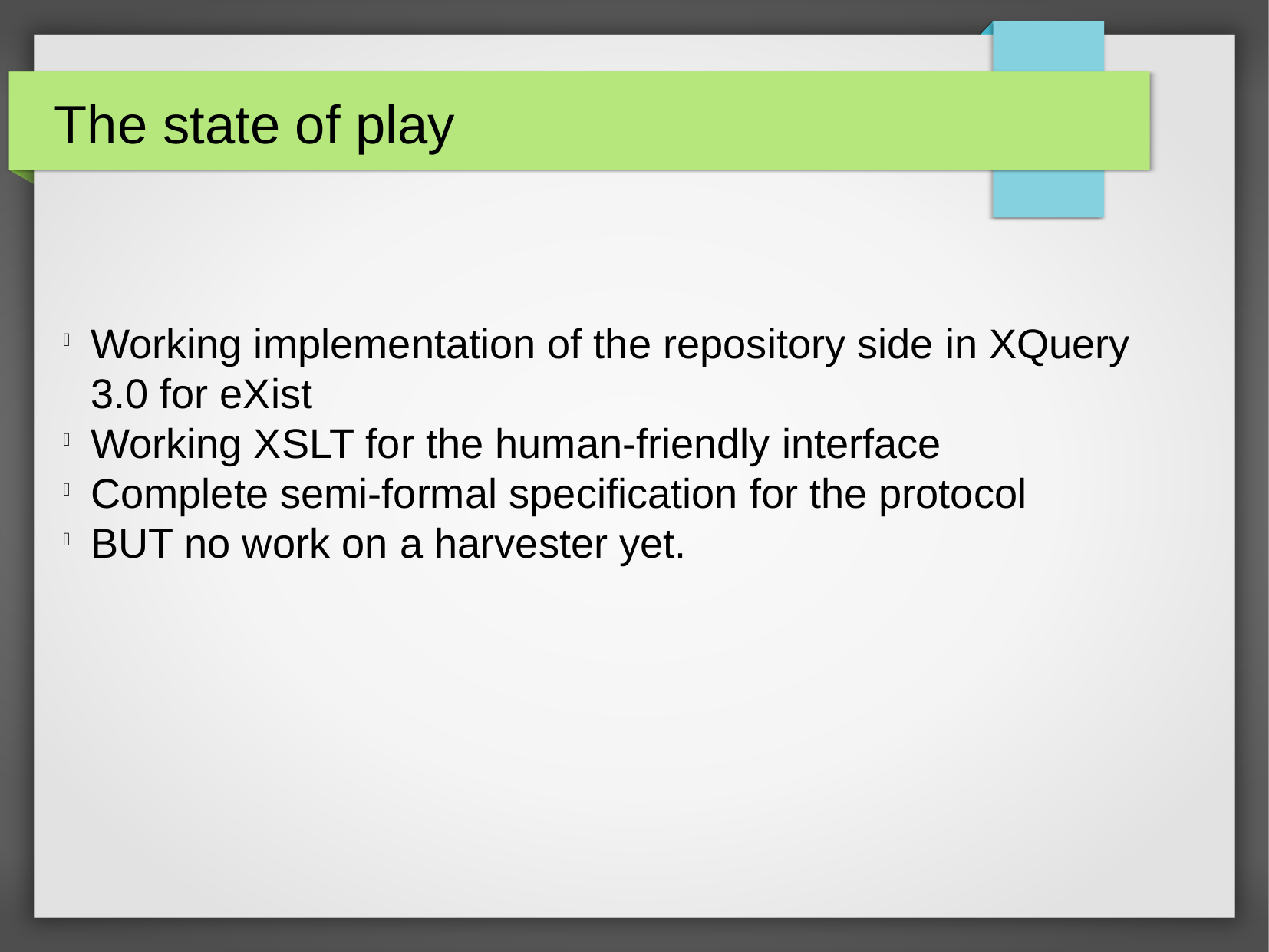

The state of play
Working implementation of the repository side in XQuery 3.0 for eXist
Working XSLT for the human-friendly interface
Complete semi-formal specification for the protocol
BUT no work on a harvester yet.